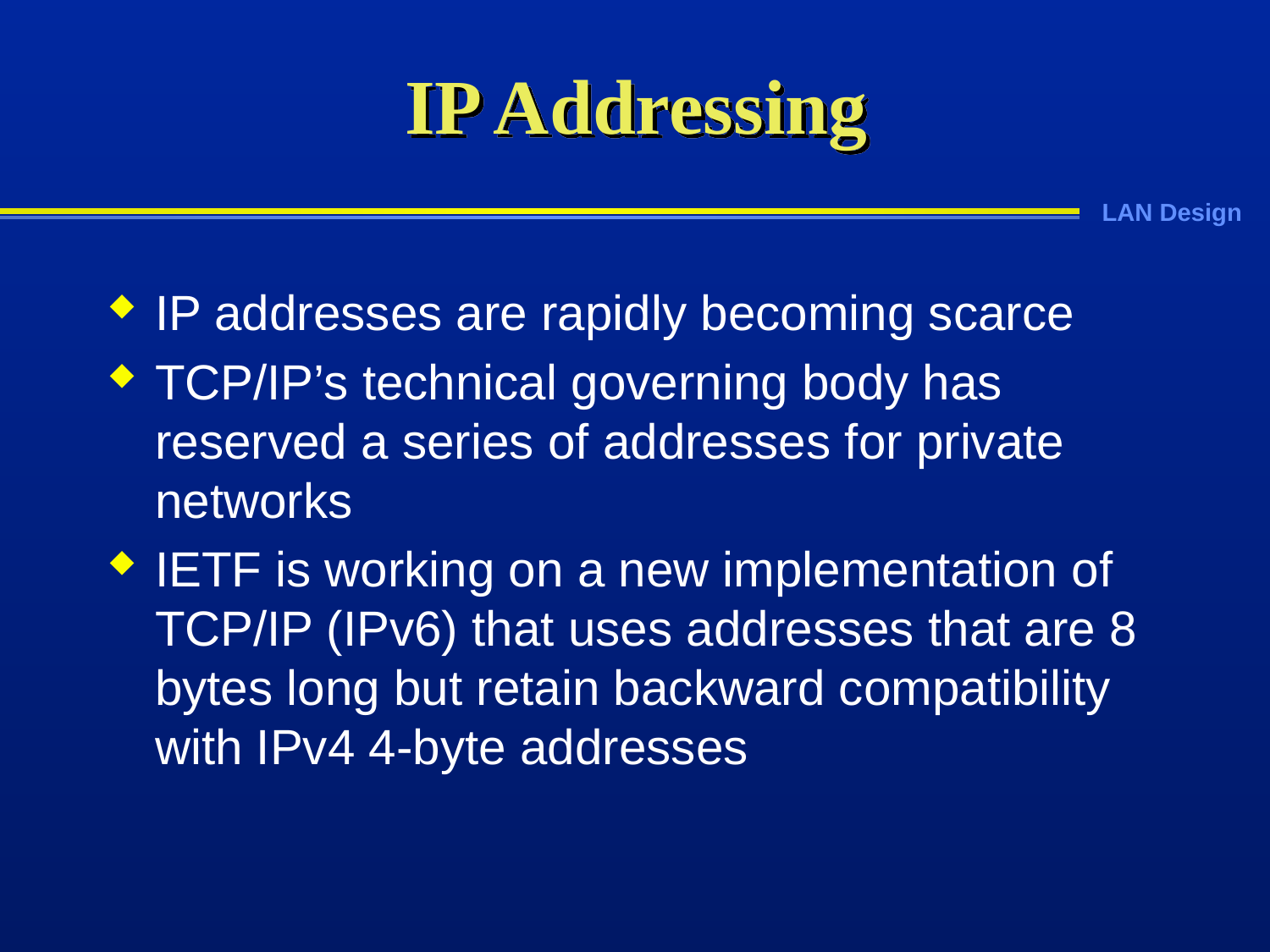

# IP Addressing
IP addresses are rapidly becoming scarce
TCP/IP’s technical governing body has reserved a series of addresses for private networks
IETF is working on a new implementation of TCP/IP (IPv6) that uses addresses that are 8 bytes long but retain backward compatibility with IPv4 4-byte addresses